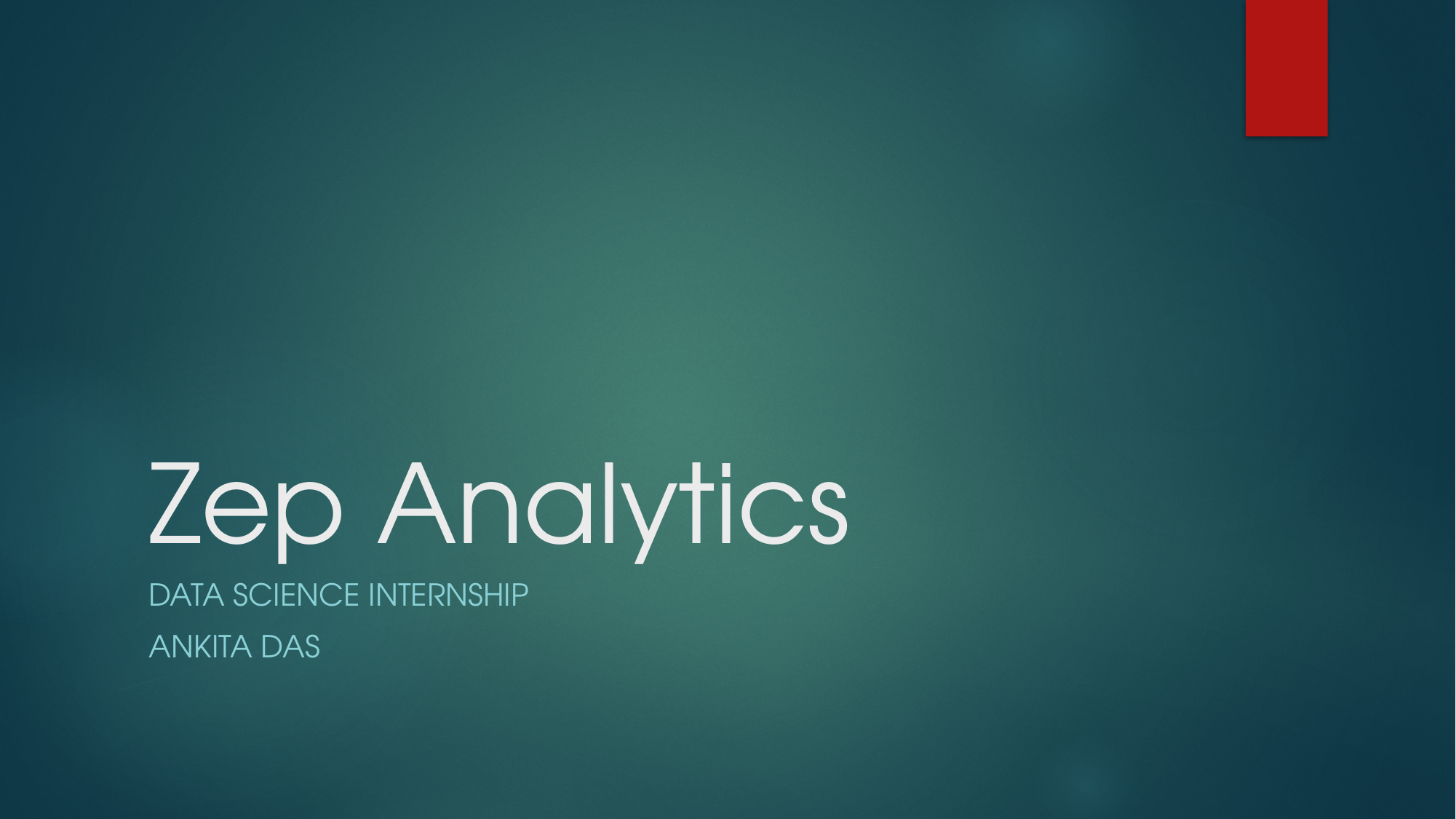

# Zep Analytics
Data Science INTERNSHIP
ANKITA DAS